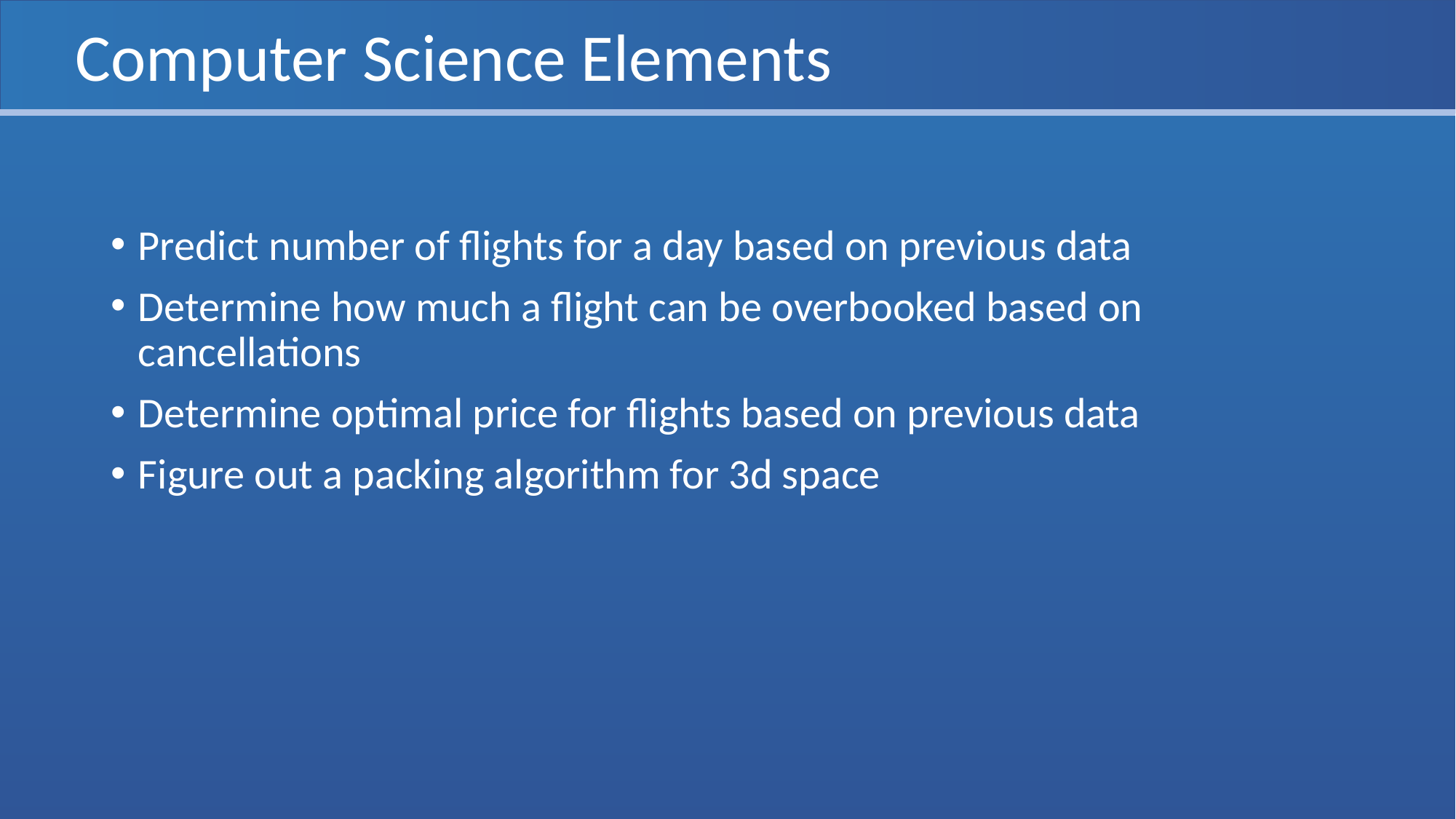

# Computer Science Elements
Predict number of flights for a day based on previous data
Determine how much a flight can be overbooked based on cancellations
Determine optimal price for flights based on previous data
Figure out a packing algorithm for 3d space